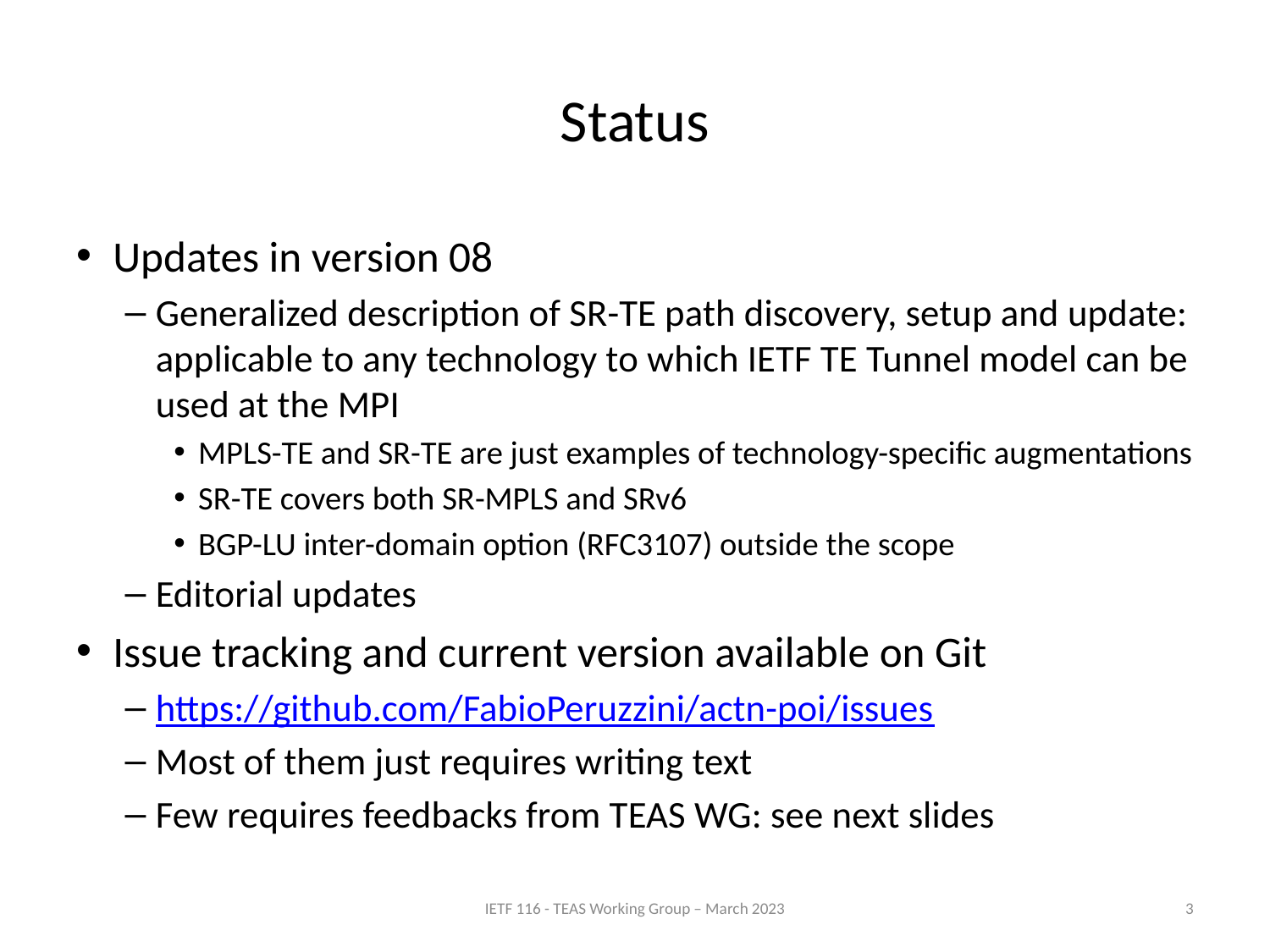

# Status
Updates in version 08
Generalized description of SR-TE path discovery, setup and update: applicable to any technology to which IETF TE Tunnel model can be used at the MPI
MPLS-TE and SR-TE are just examples of technology-specific augmentations
SR-TE covers both SR-MPLS and SRv6
BGP-LU inter-domain option (RFC3107) outside the scope
Editorial updates
Issue tracking and current version available on Git
https://github.com/FabioPeruzzini/actn-poi/issues
Most of them just requires writing text
Few requires feedbacks from TEAS WG: see next slides
IETF 116 - TEAS Working Group – March 2023
3